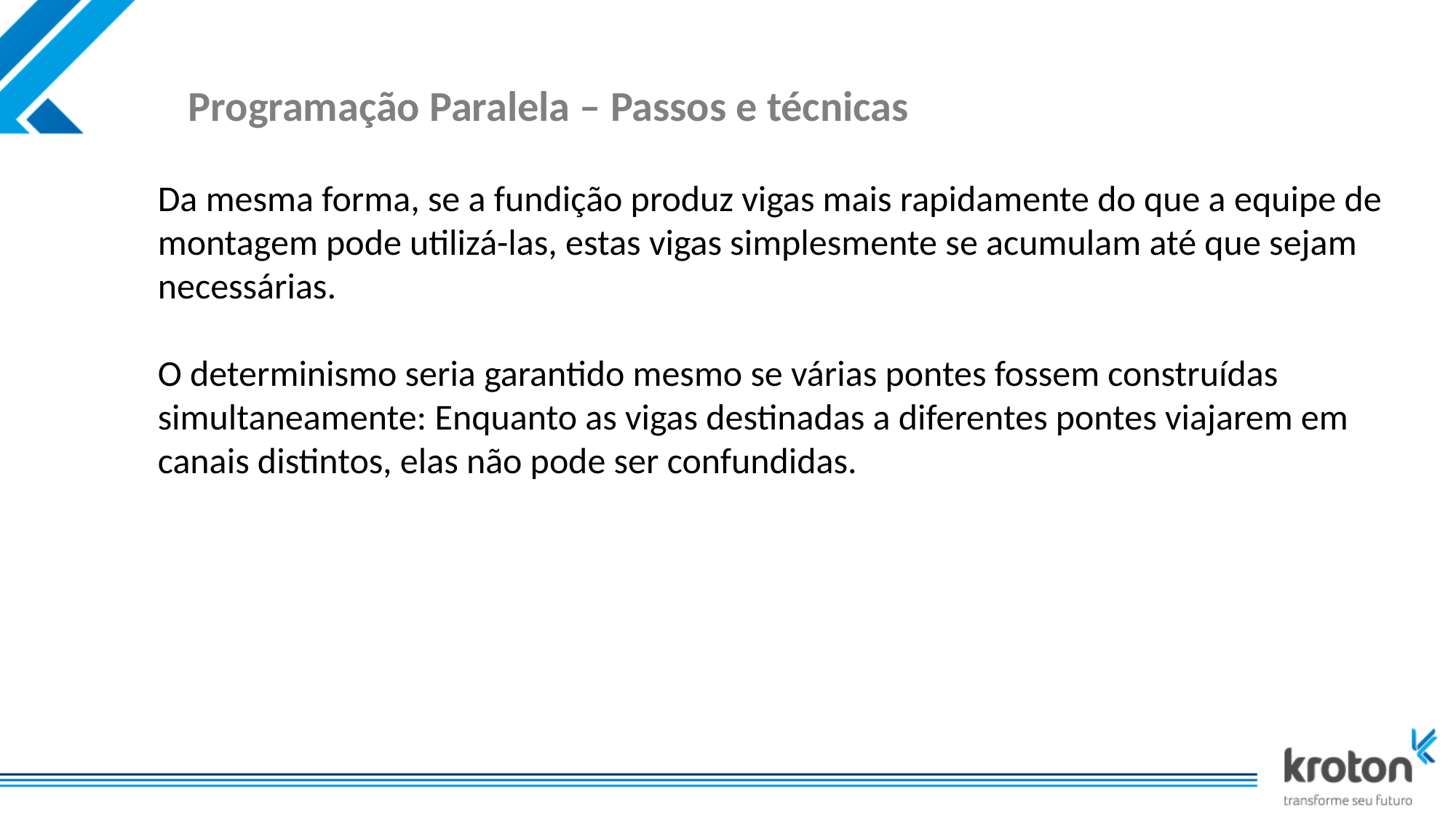

# Programação Paralela – Passos e técnicas

Da mesma forma, se a fundição produz vigas mais rapidamente do que a equipe de montagem pode utilizá-las, estas vigas simplesmente se acumulam até que sejam necessárias.

O determinismo seria garantido mesmo se várias pontes fossem construídas simultaneamente: Enquanto as vigas destinadas a diferentes pontes viajarem em canais distintos, elas não pode ser confundidas.